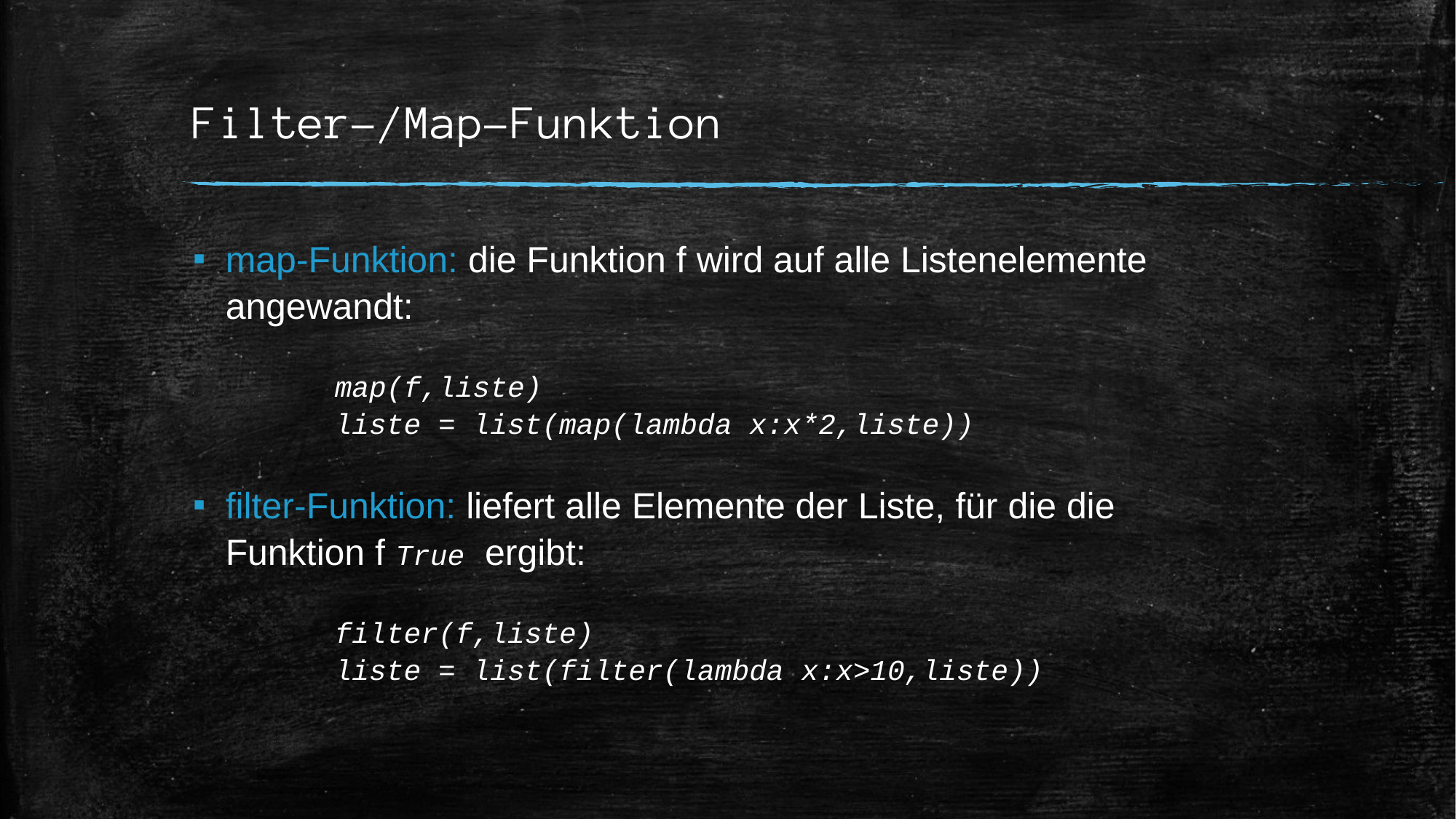

# Filter-/Map-Funktion
map-Funktion: die Funktion f wird auf alle Listenelemente angewandt:
	map(f,liste)								liste = list(map(lambda x:x*2,liste))
filter-Funktion: liefert alle Elemente der Liste, für die die Funktion f True  ergibt:
	filter(f,liste)							liste = list(filter(lambda x:x>10,liste))